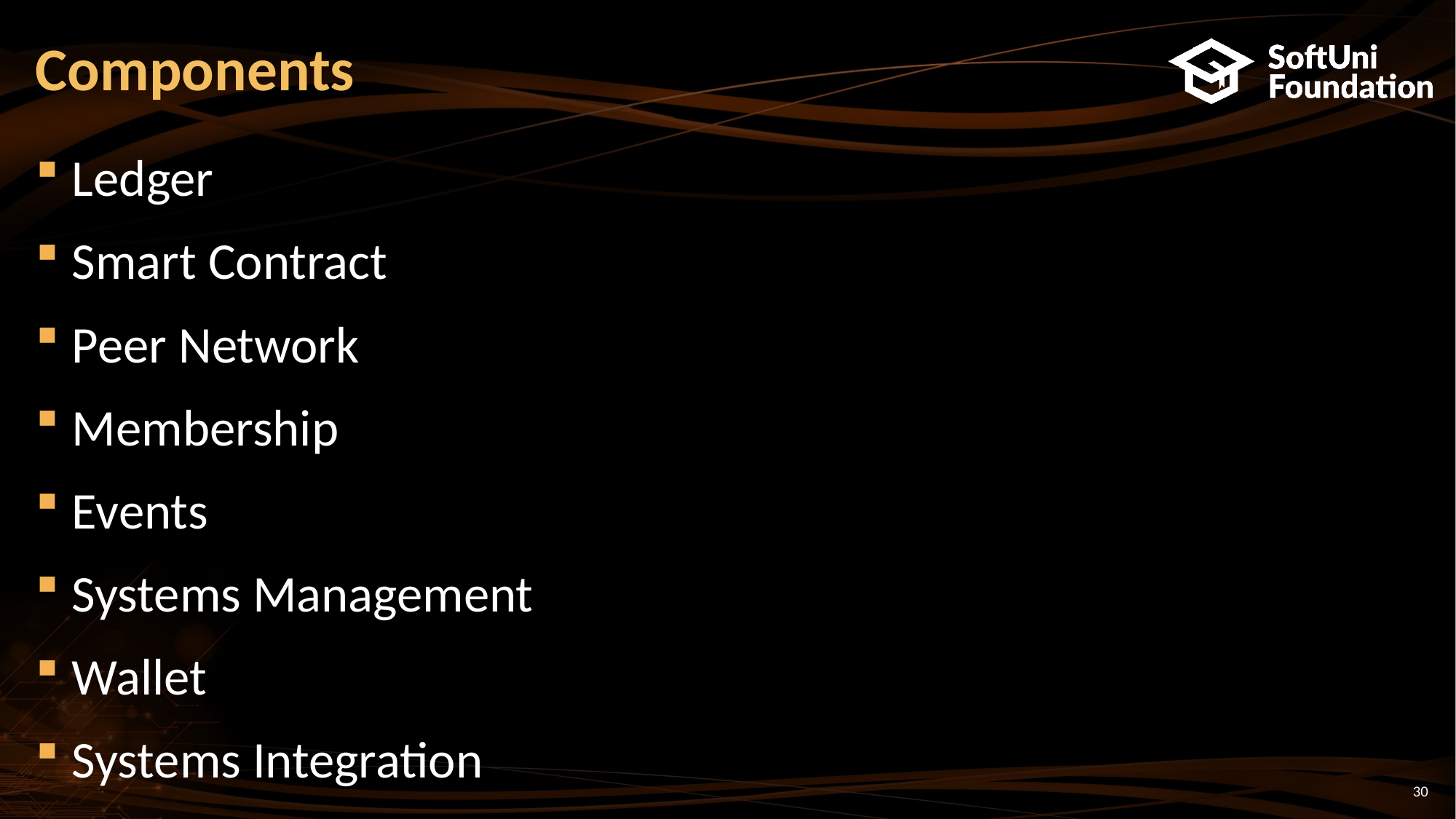

# Components
Ledger
Smart Contract
Peer Network
Membership
Events
Systems Management
Wallet
Systems Integration
30